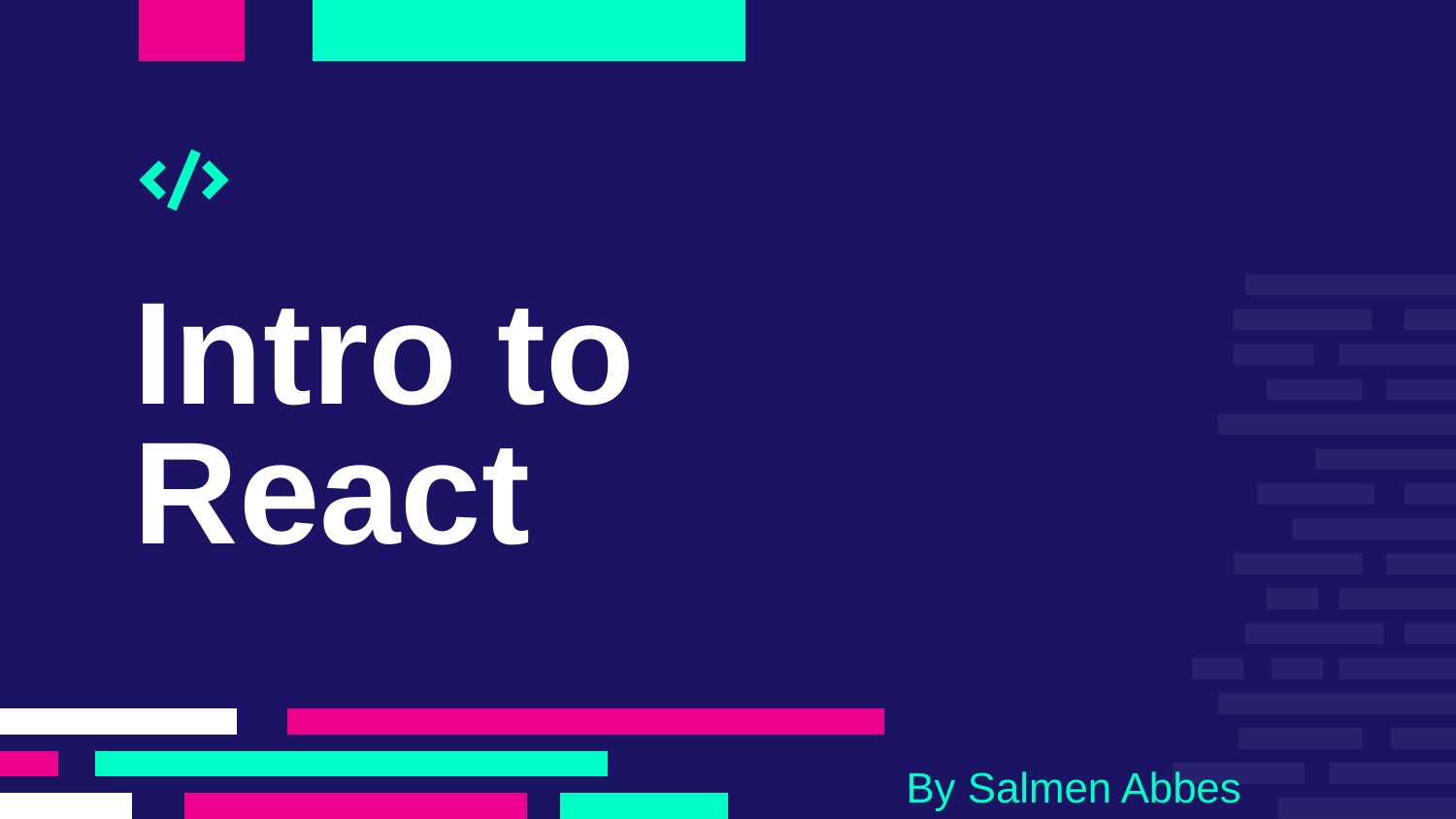

# Intro to
React
By Salmen Abbes